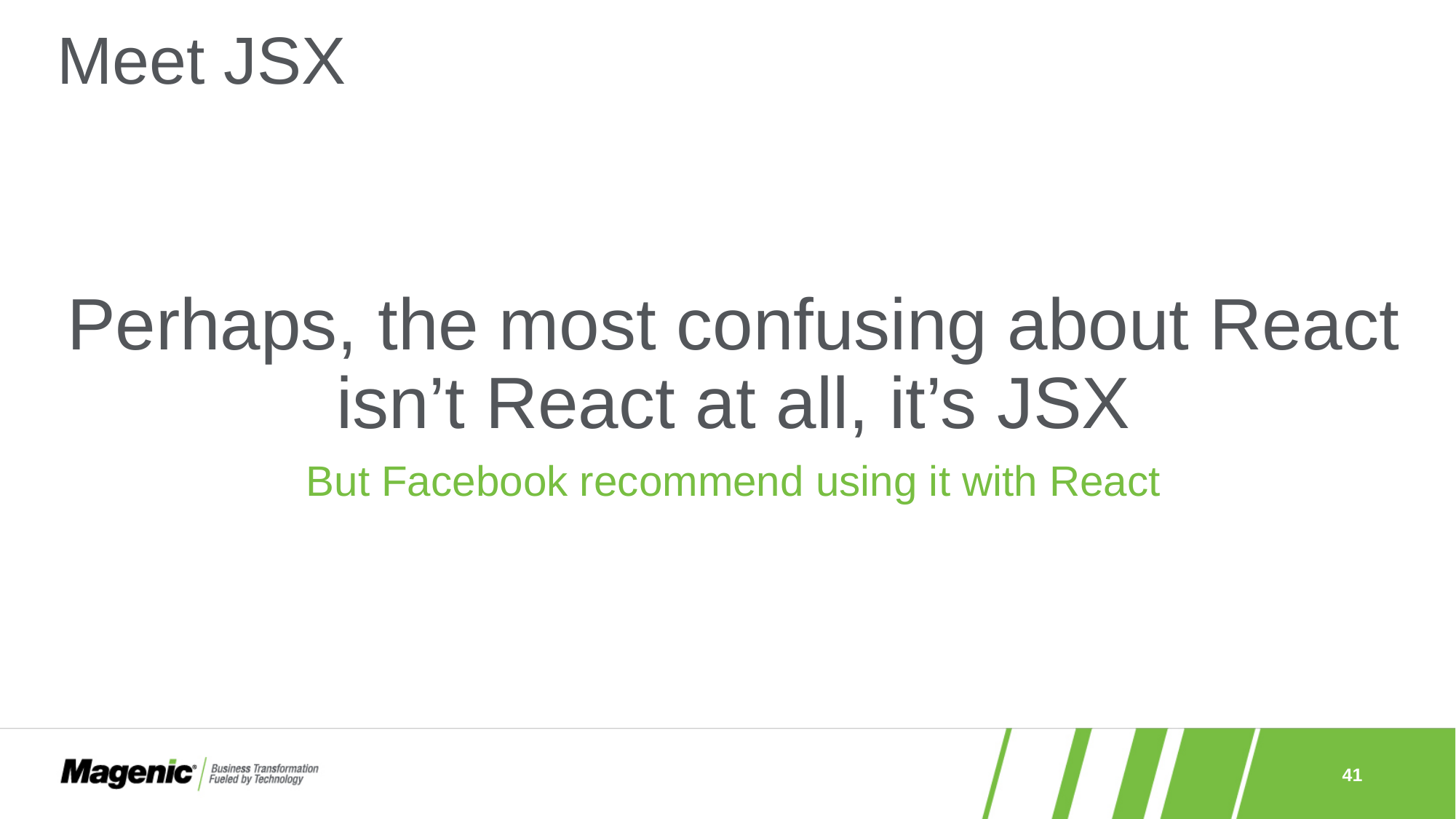

# Meet JSX
Perhaps, the most confusing about React isn’t React at all, it’s JSX
But Facebook recommend using it with React